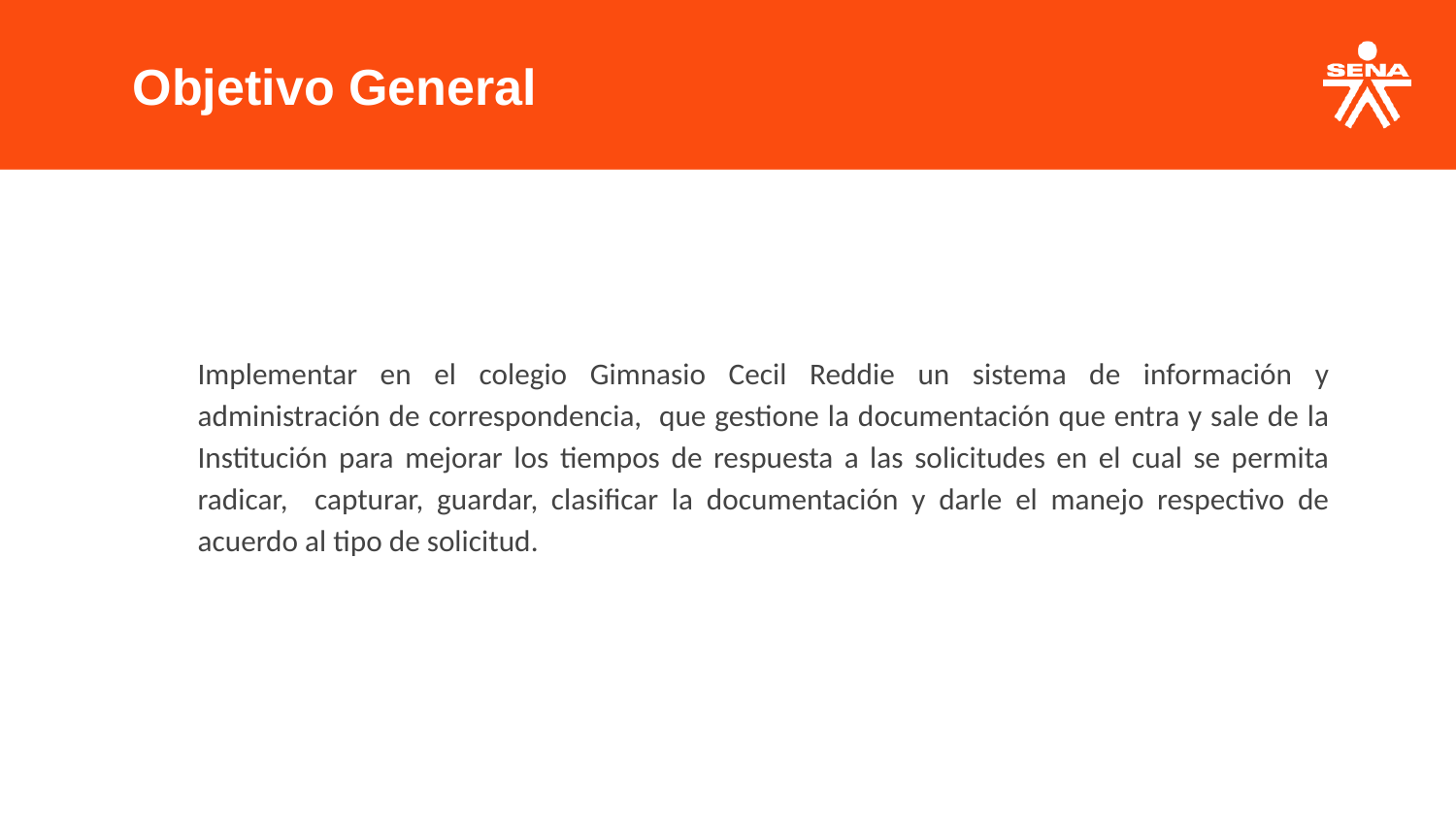

Objetivo General
Implementar en el colegio Gimnasio Cecil Reddie un sistema de información y administración de correspondencia,  que gestione la documentación que entra y sale de la Institución para mejorar los tiempos de respuesta a las solicitudes en el cual se permita radicar,  capturar, guardar, clasificar la documentación y darle el manejo respectivo de acuerdo al tipo de solicitud.